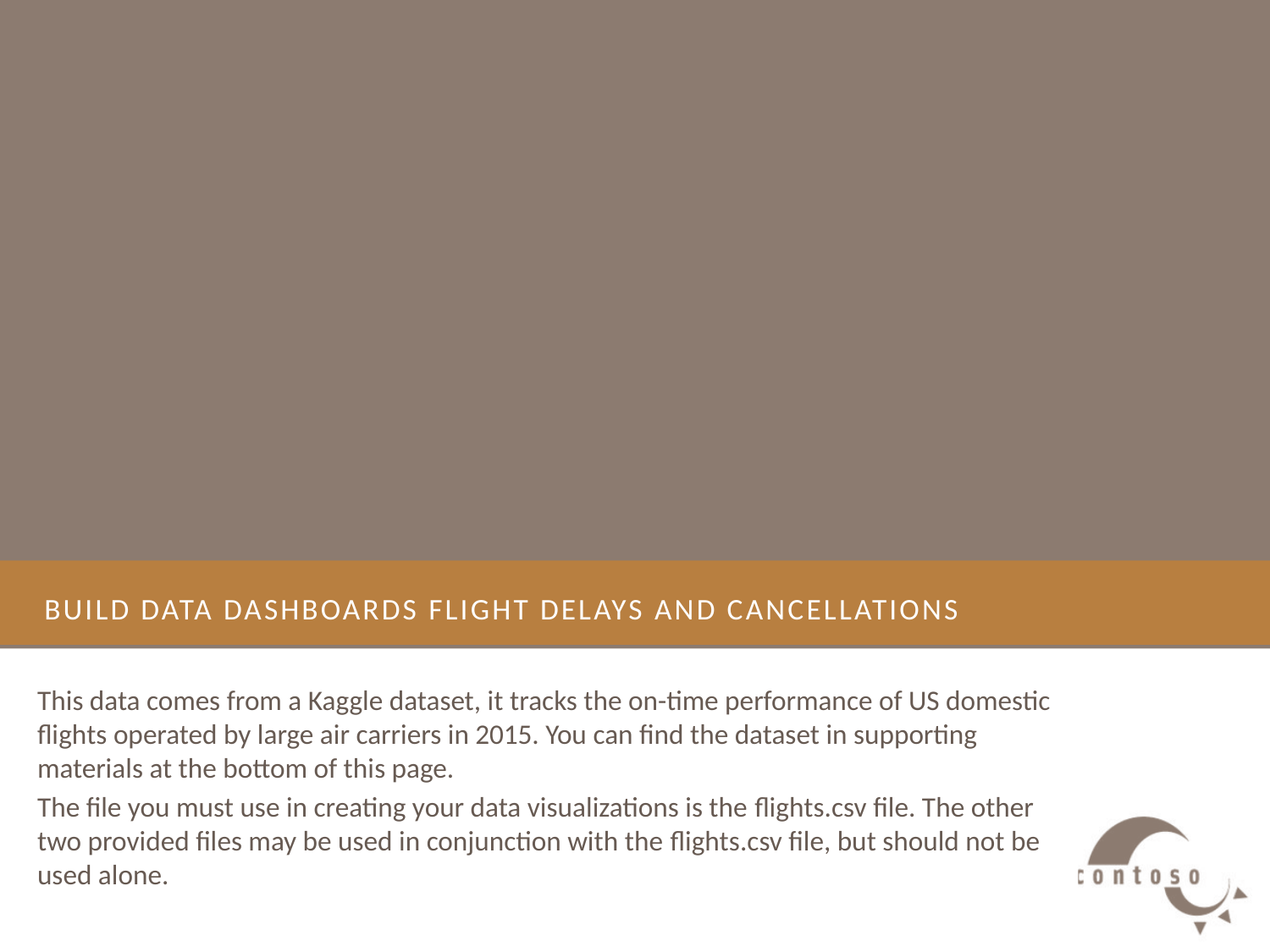

# Build Data Dashboards Flight Delays and Cancellations
This data comes from a Kaggle dataset, it tracks the on-time performance of US domestic flights operated by large air carriers in 2015. You can find the dataset in supporting materials at the bottom of this page.
The file you must use in creating your data visualizations is the flights.csv file. The other two provided files may be used in conjunction with the flights.csv file, but should not be used alone.